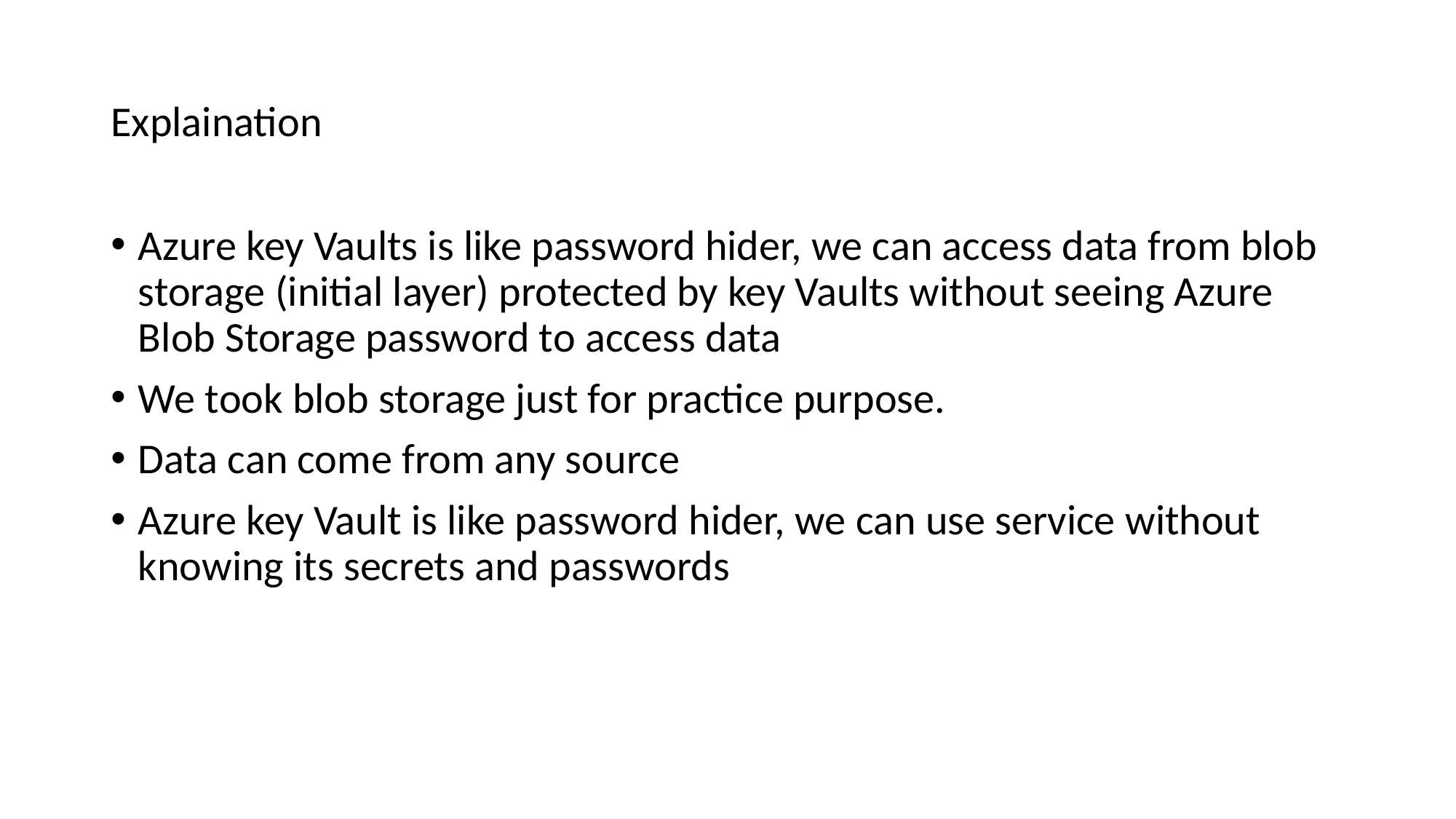

# Explaination
Azure key Vaults is like password hider, we can access data from blob storage (initial layer) protected by key Vaults without seeing Azure Blob Storage password to access data
We took blob storage just for practice purpose.
Data can come from any source
Azure key Vault is like password hider, we can use service without knowing its secrets and passwords